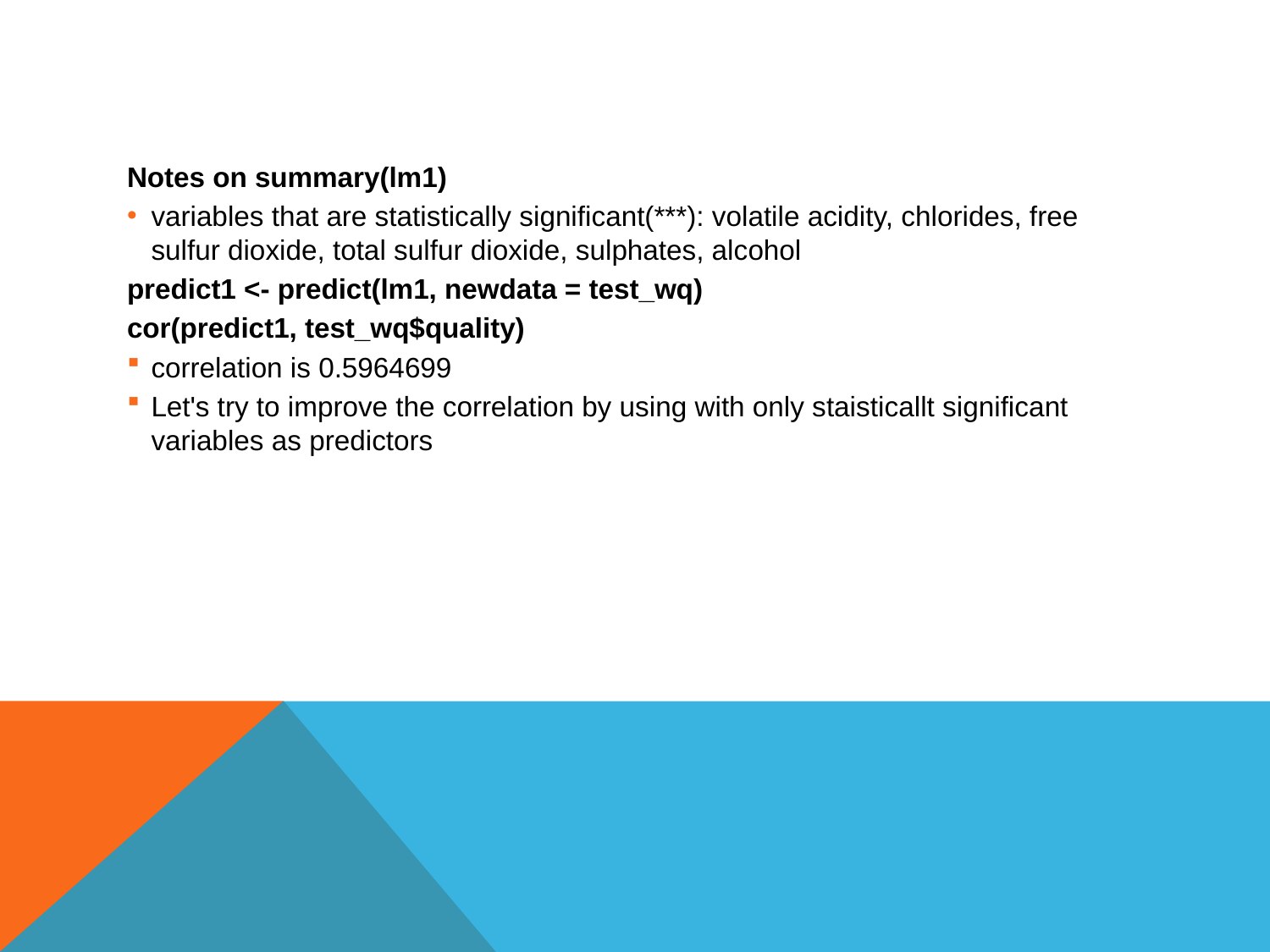

Notes on summary(lm1)
variables that are statistically significant(***): volatile acidity, chlorides, free sulfur dioxide, total sulfur dioxide, sulphates, alcohol
predict1 <- predict(lm1, newdata = test_wq)
cor(predict1, test_wq$quality)
correlation is 0.5964699
Let's try to improve the correlation by using with only staisticallt significant variables as predictors